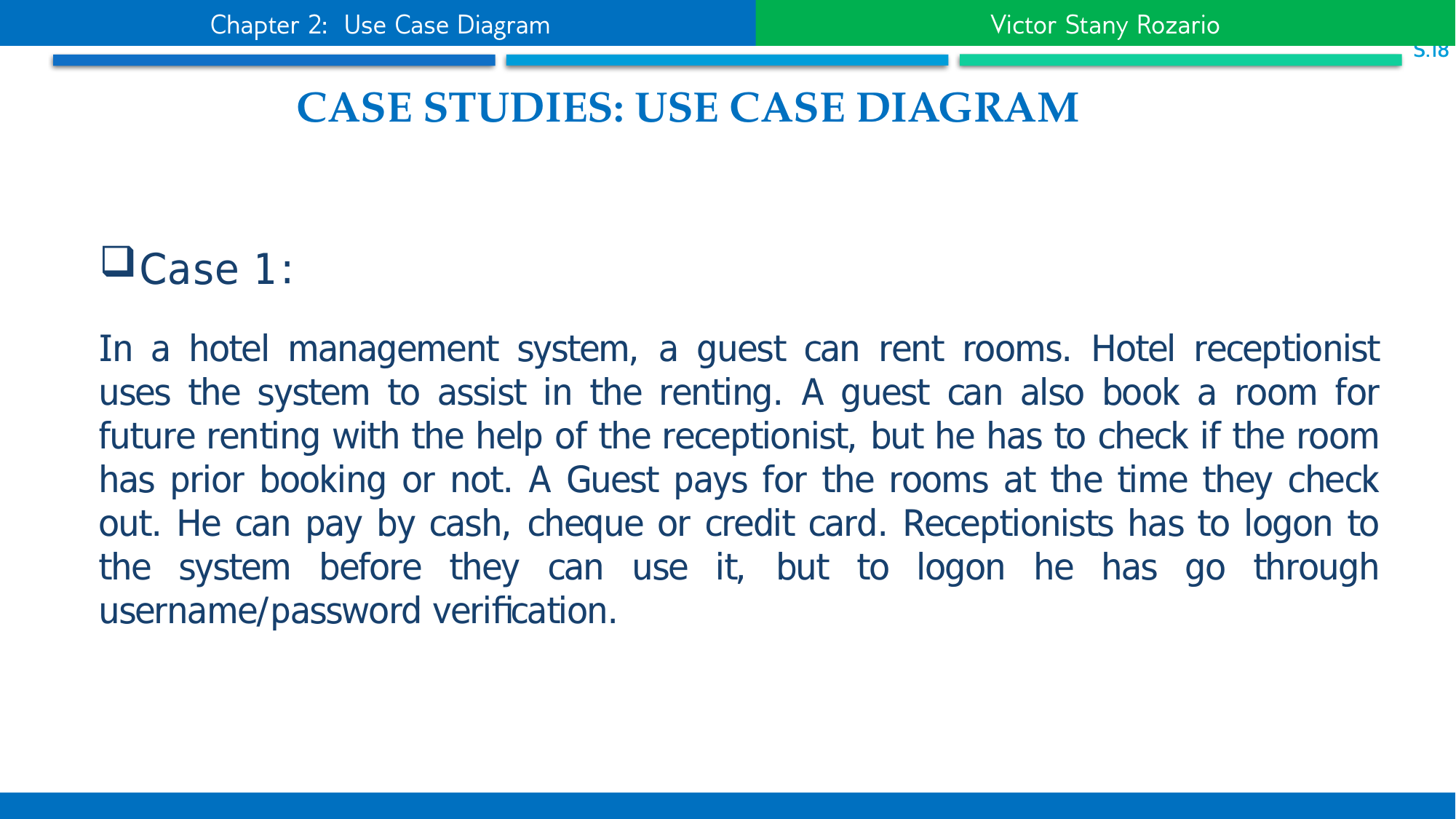

Chapter 2:  Use Case Diagram
Victor Stany Rozario
 S.18

Case Studies: Use Case Diagram
Case 1:

In a hotel management system, a guest can rent rooms. Hotel receptionist uses the system to assist in the renting. A guest can also book a room for future renting with the help of the receptionist, but he has to check if the room has prior booking or not. A Guest pays for the rooms at the time they check out. He can pay by cash, cheque or credit card. Receptionists has to logon to the system before they can use it, but to logon he has go through username/password verification.